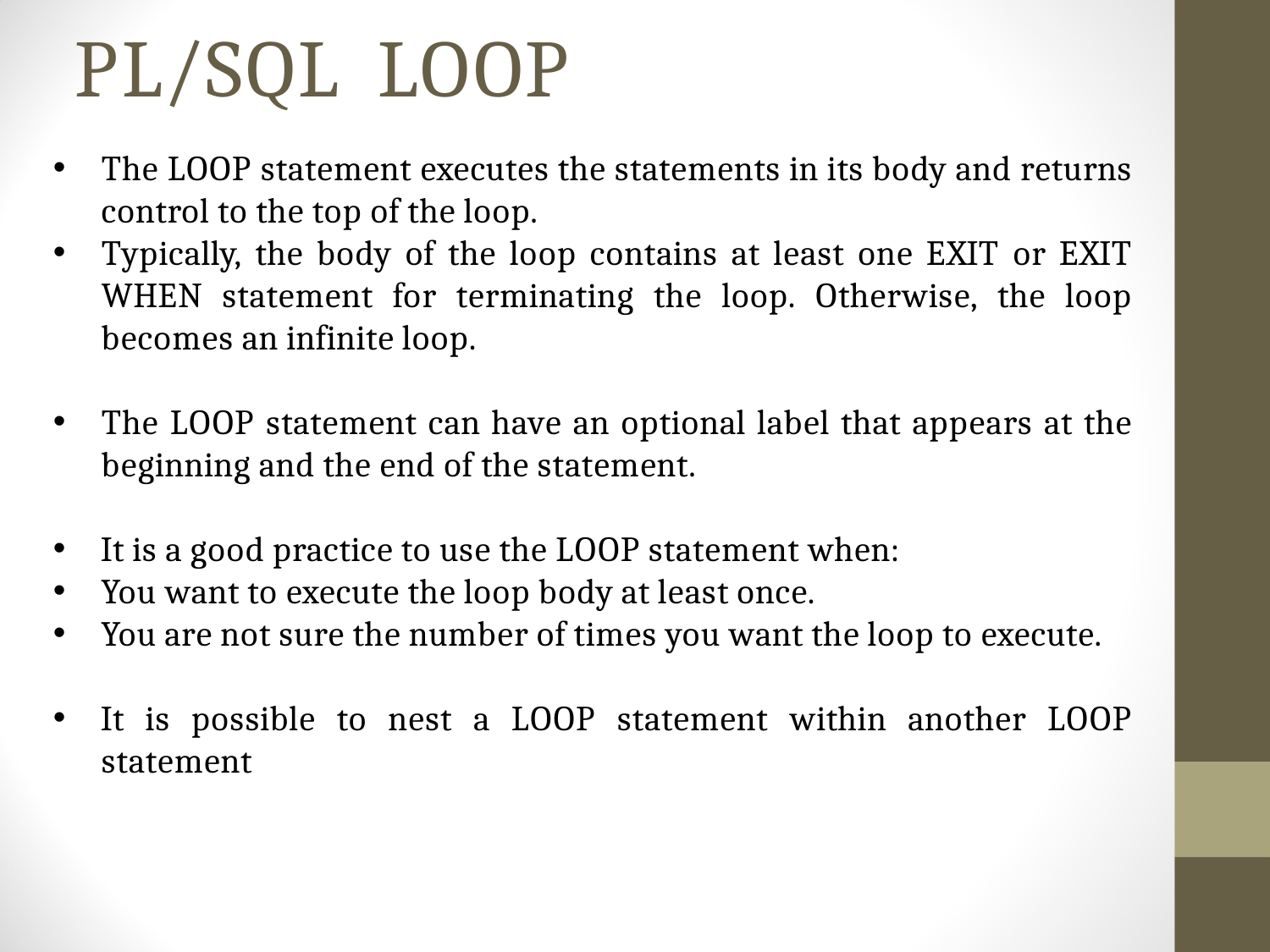

# PL/SQL  LOOP
The LOOP statement executes the statements in its body and returns control to the top of the loop.
Typically, the body of the loop contains at least one EXIT or EXIT WHEN statement for terminating the loop. Otherwise, the loop becomes an infinite loop.

The LOOP statement can have an optional label that appears at the beginning and the end of the statement.

It is a good practice to use the LOOP statement when:
You want to execute the loop body at least once.
You are not sure the number of times you want the loop to execute.

It is possible to nest a LOOP statement within another LOOP statement